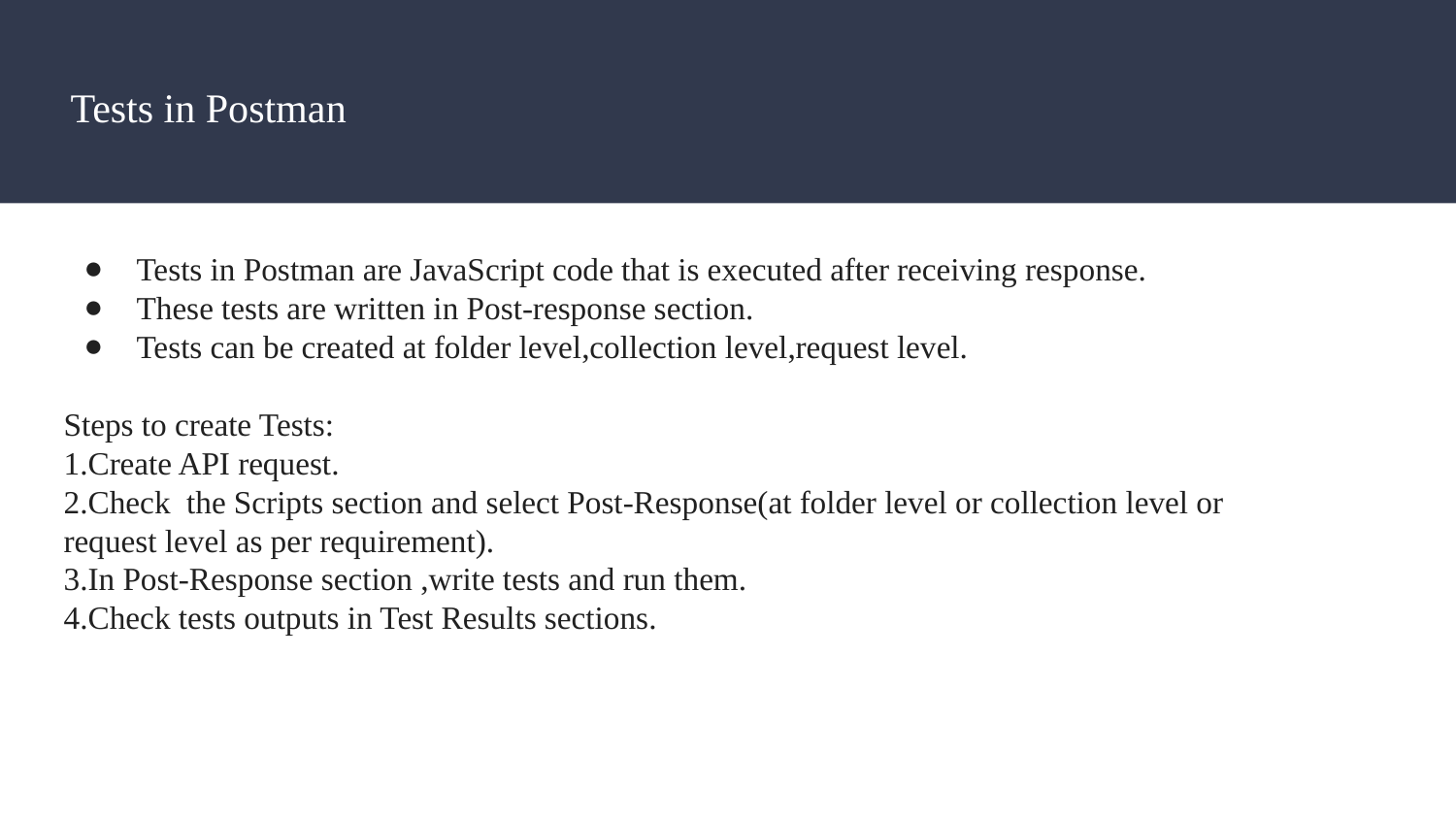

# Tests in Postman
Tests in Postman are JavaScript code that is executed after receiving response.
These tests are written in Post-response section.
Tests can be created at folder level,collection level,request level.

Steps to create Tests:
1.Create API request.
2.Check  the Scripts section and select Post-Response(at folder level or collection level or request level as per requirement).
3.In Post-Response section ,write tests and run them.
4.Check tests outputs in Test Results sections.